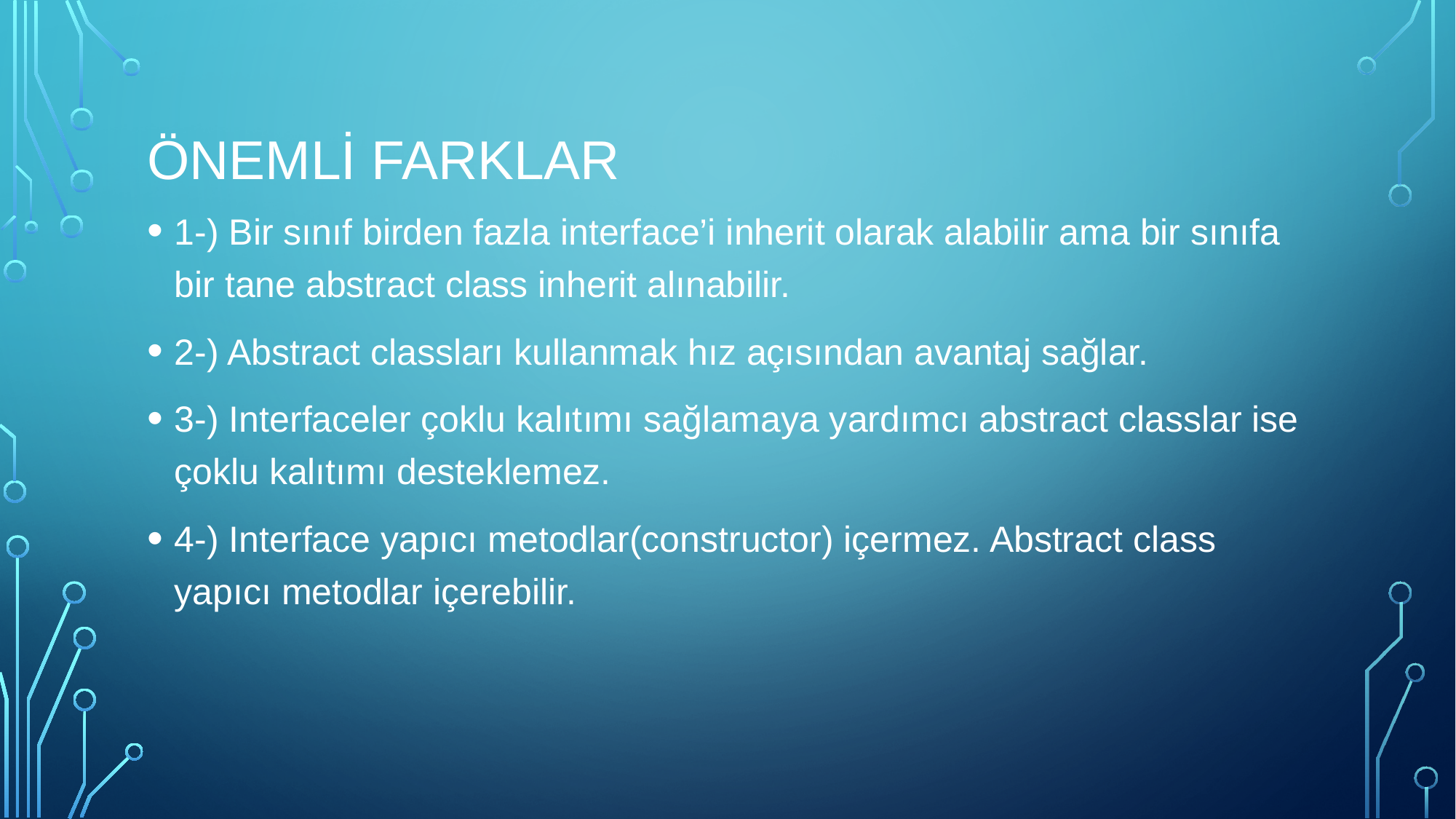

# Önemli Farklar
1-) Bir sınıf birden fazla interface’i inherit olarak alabilir ama bir sınıfa bir tane abstract class inherit alınabilir.
2-) Abstract classları kullanmak hız açısından avantaj sağlar.
3-) Interfaceler çoklu kalıtımı sağlamaya yardımcı abstract classlar ise çoklu kalıtımı desteklemez.
4-) Interface yapıcı metodlar(constructor) içermez. Abstract class yapıcı metodlar içerebilir.